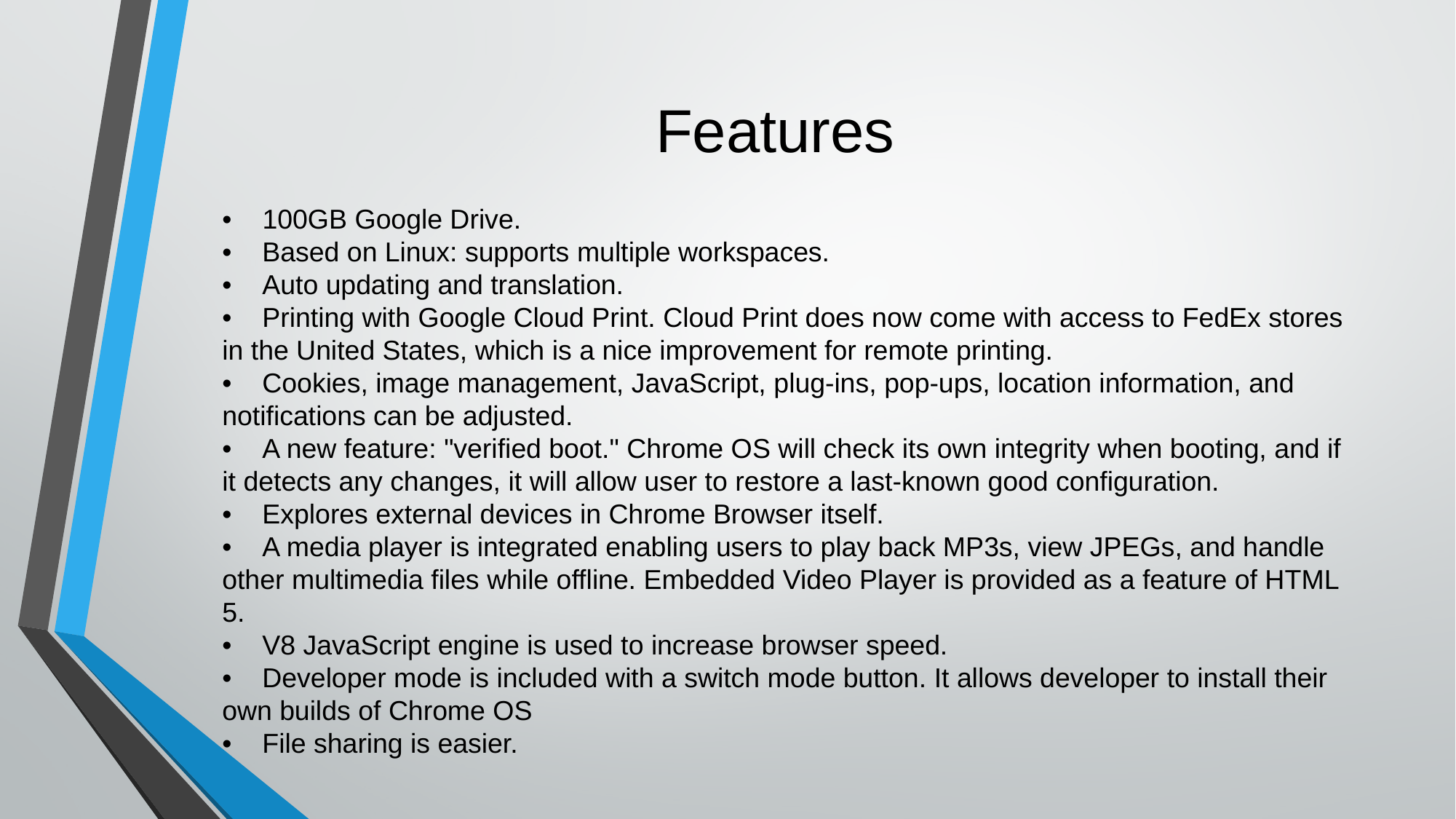

# Features

•    100GB Google Drive.
•    Based on Linux: supports multiple workspaces.
•    Auto updating and translation.
•    Printing with Google Cloud Print. Cloud Print does now come with access to FedEx stores in the United States, which is a nice improvement for remote printing. 
•    Cookies, image management, JavaScript, plug-ins, pop-ups, location information, and notifications can be adjusted. 
•    A new feature: "verified boot." Chrome OS will check its own integrity when booting, and if it detects any changes, it will allow user to restore a last-known good configuration.
•    Explores external devices in Chrome Browser itself.
•    A media player is integrated enabling users to play back MP3s, view JPEGs, and handle other multimedia files while offline. Embedded Video Player is provided as a feature of HTML 5.
•    V8 JavaScript engine is used to increase browser speed.
•    Developer mode is included with a switch mode button. It allows developer to install their own builds of Chrome OS
•    File sharing is easier.